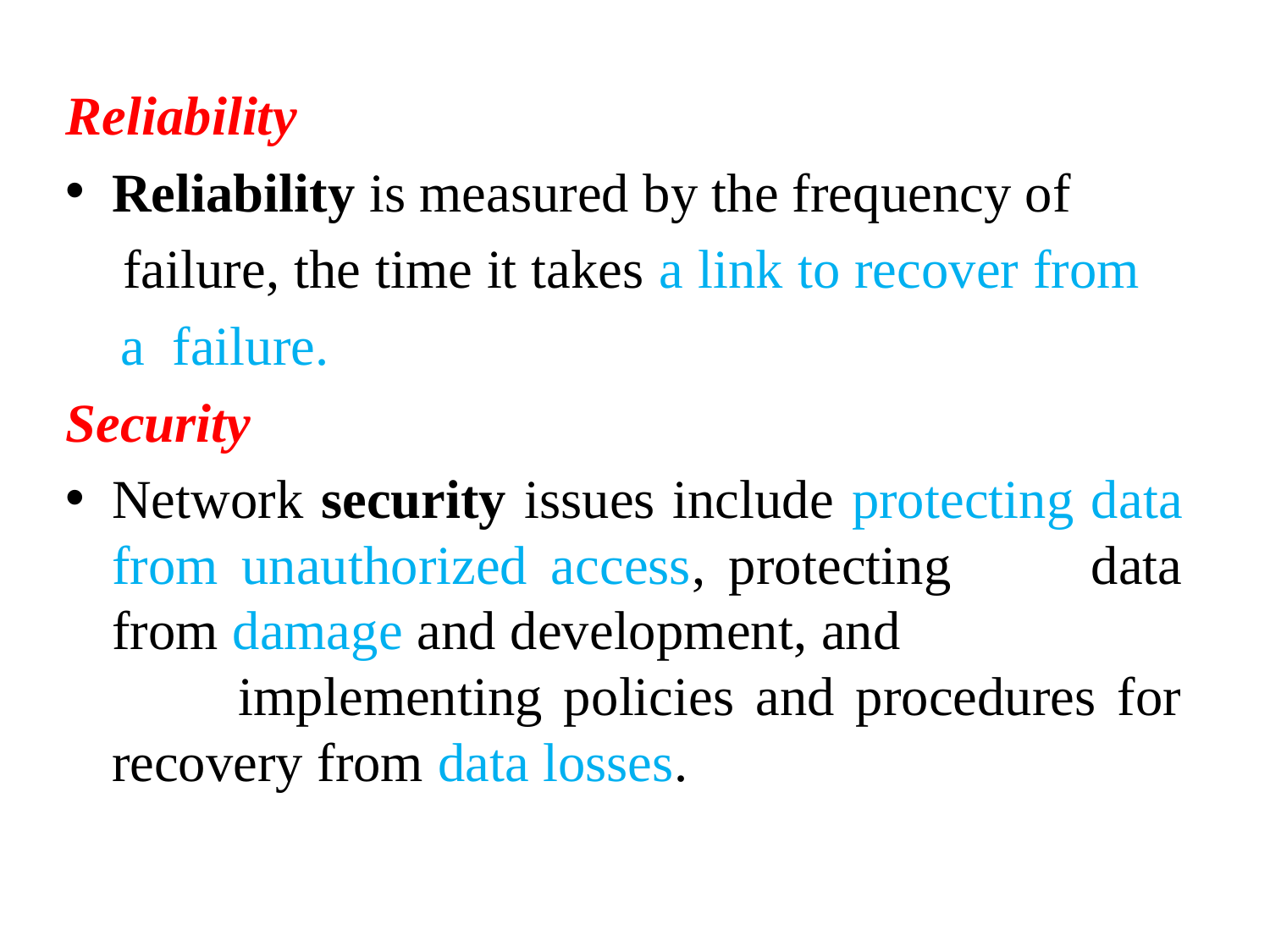

Reliability
Reliability is measured by the frequency of
    failure, the time it takes a link to recover from
    a  failure.
Security
Network security issues include protecting data from unauthorized access, protecting      data from damage and development, and                           implementing policies and procedures for recovery from data losses.